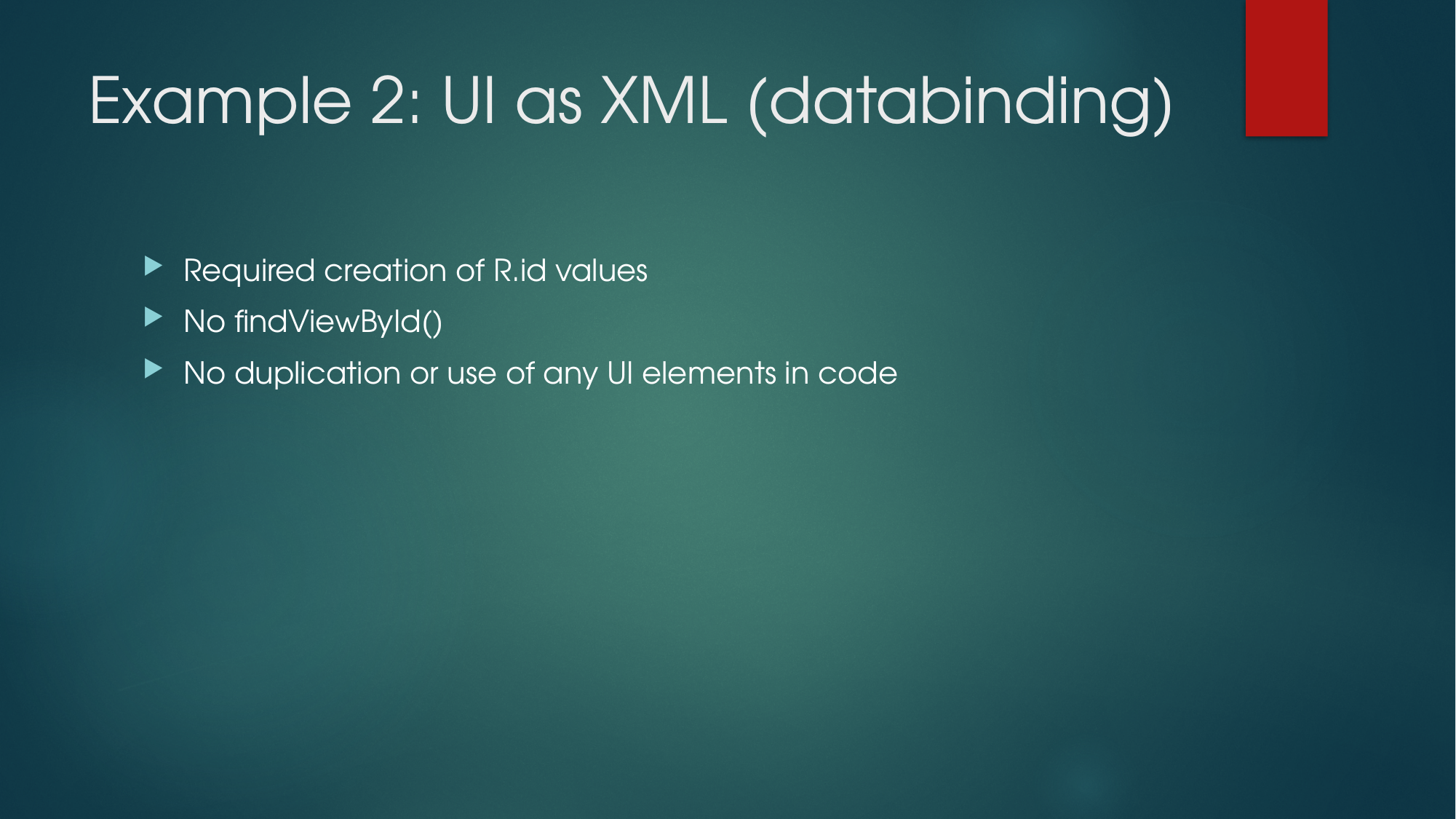

# Example 2: UI as XML (databinding)
Required creation of R.id values
No findViewById()
No duplication or use of any UI elements in code